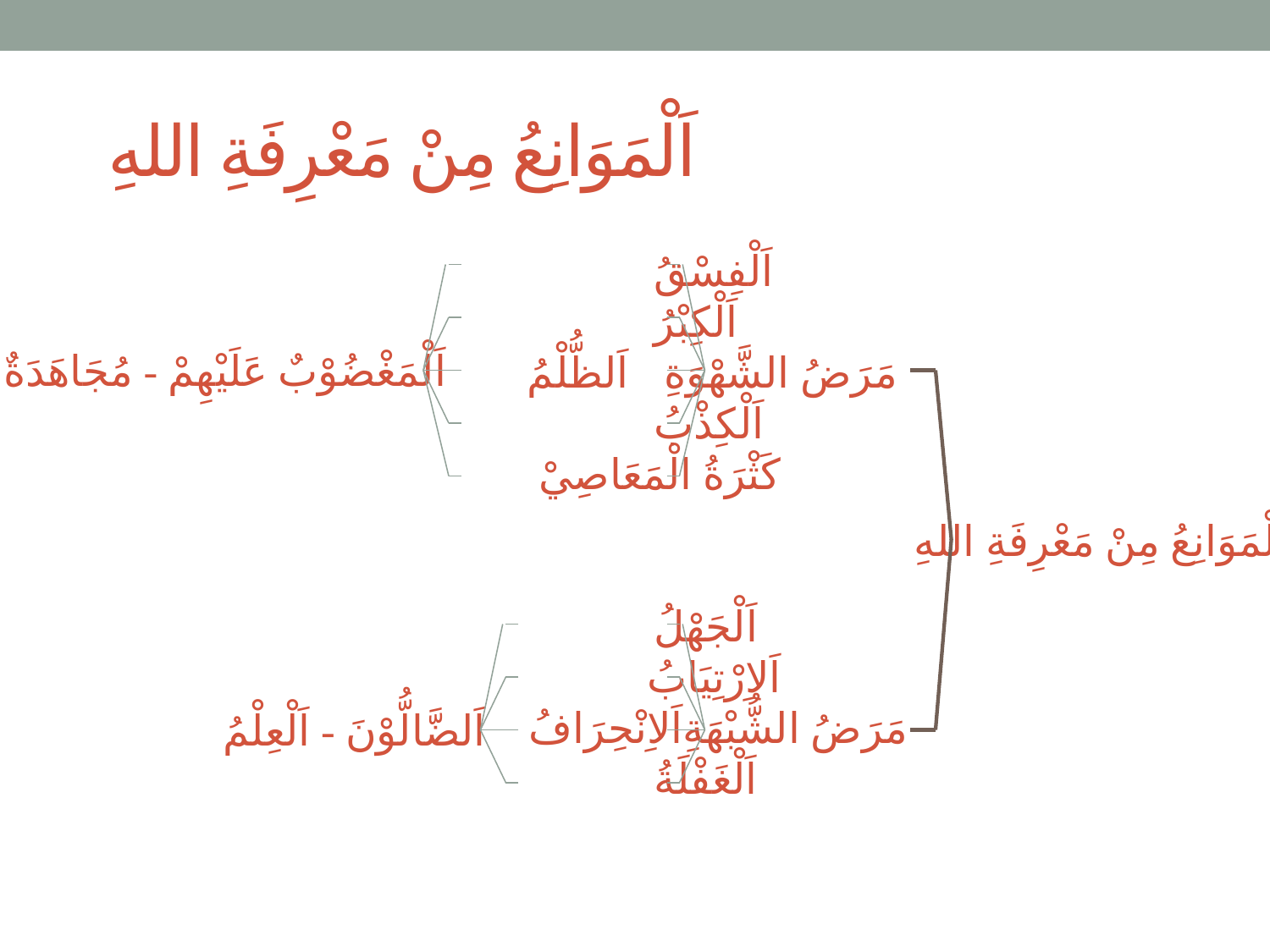

# اَلْمَوَانِعُ مِنْ مَعْرِفَةِ اللهِ
		اَلْفِسْقُ
		اَلْكِبْرُ
 مَرَضُ الشَّهْوَةِ 	اَلظُّلْمُ
		اَلْكِذْبُ
		كَثْرَةُ الْمَعَاصِيْ

 		اَلْجَهْلُ
		اَلاِرْتِيَابُ
مَرَضُ الشُّبْهَةِ	اَلاِنْحِرَافُ 		اَلْغَفْلَةُ
اَلْمَغْضُوْبٌ عَلَيْهِمْ - مُجَاهَدَةٌ
اَلْمَوَانِعُ مِنْ مَعْرِفَةِ اللهِ
اَلضَّالُّوْنَ - اَلْعِلْمُ